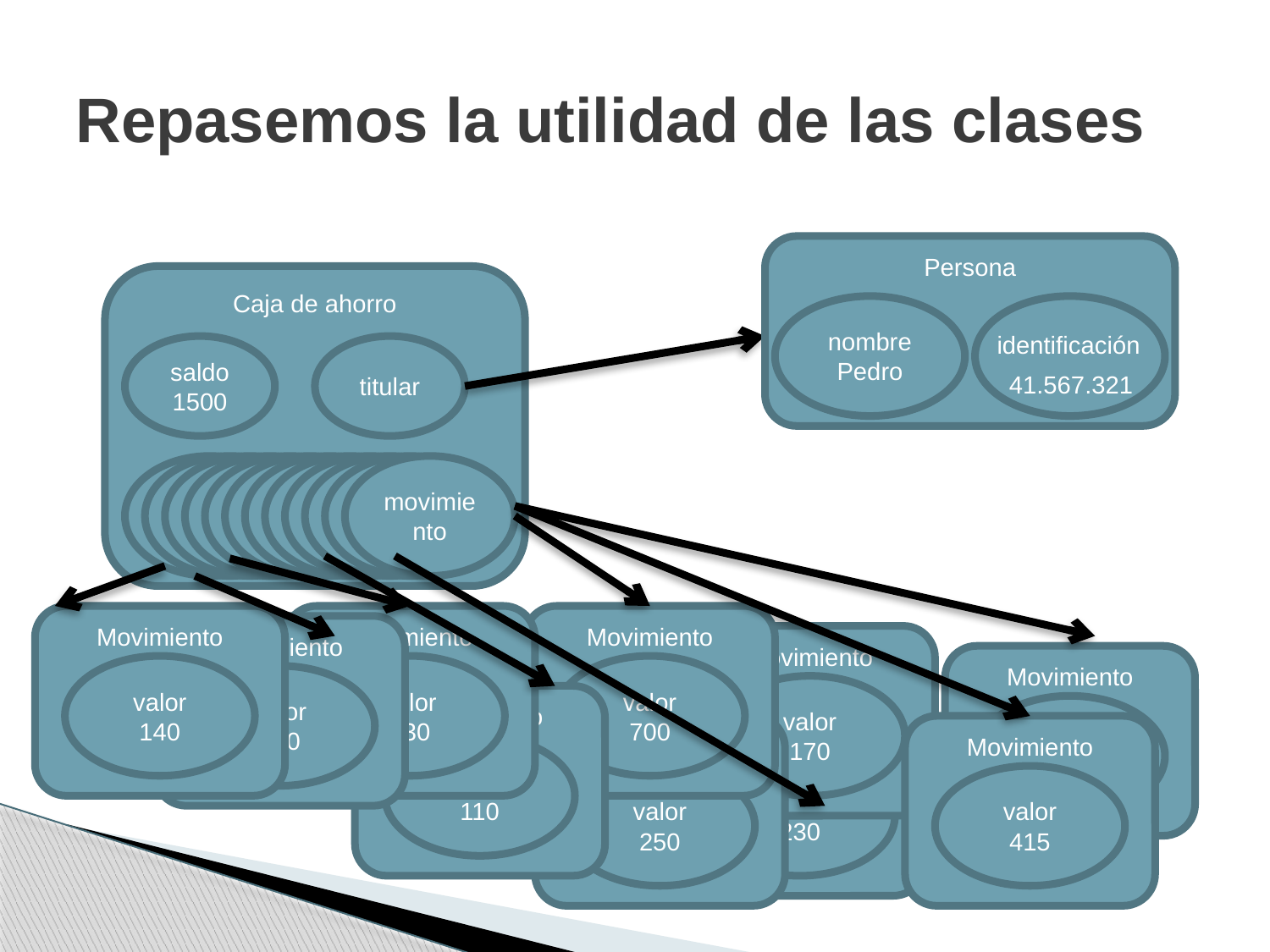

# Repasemos la utilidad de las clases

Persona
Caja de ahorro
nombre
Pedro

identificación
saldo
1500
titular
41.567.321
movimiento
movimiento
movimiento
movimiento
movimiento
movimiento
movimiento
movimiento
movimiento
movimiento
movimiento
movimiento
Movimiento
valor
140
Movimiento
valor
230
Movimiento
valor
700
Movimiento
valor
230
Movimiento
valor
170
Movimiento
valor
230
Movimiento
valor
110
Movimiento
valor
230
Movimiento
valor
250
Movimiento
valor
415